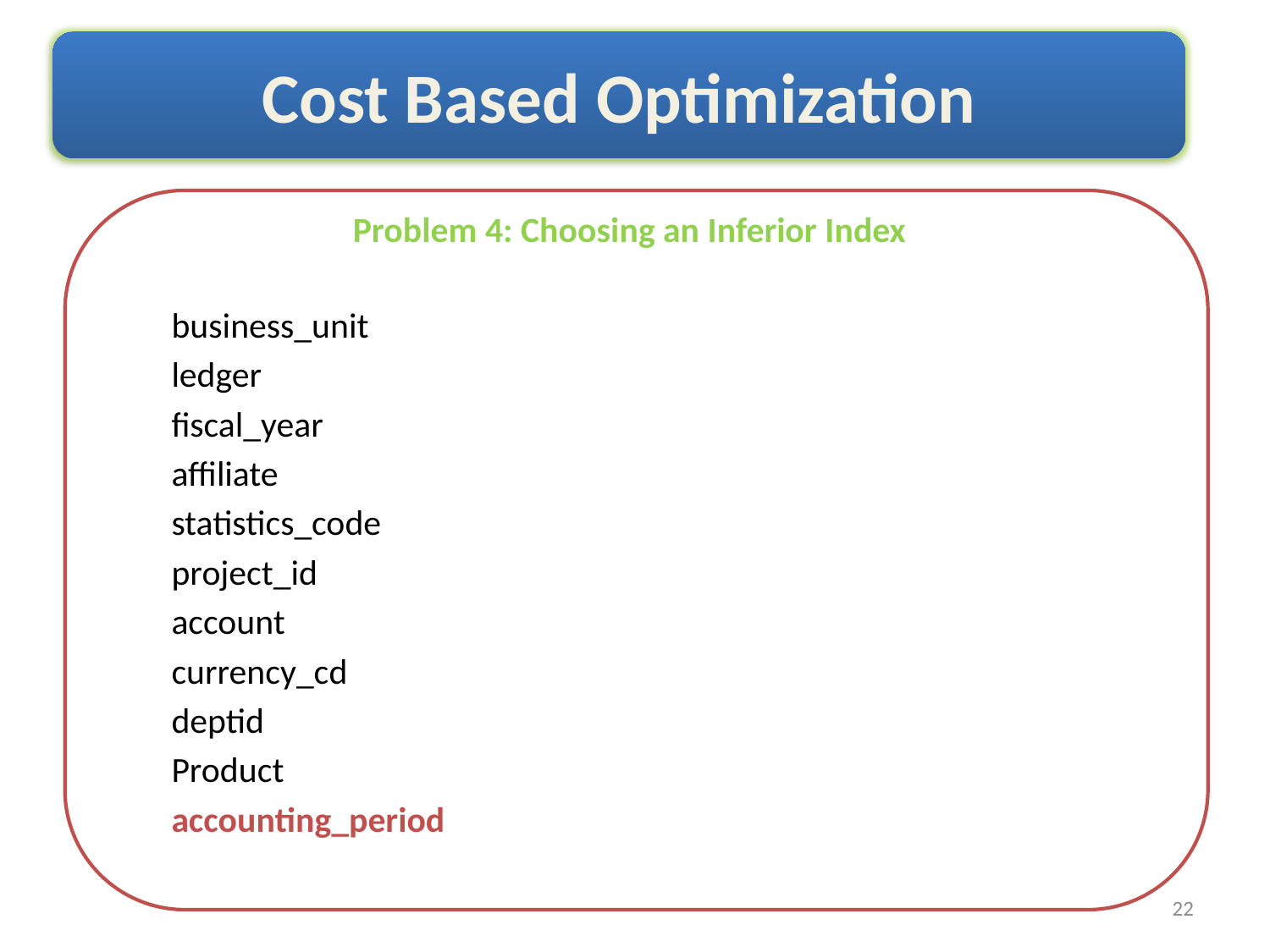

Cost Based Optimization

Problem 4: Choosing an Inferior Index
business_unit
ledger
fiscal_year
affiliate
statistics_code
project_id
account
currency_cd
deptid
Product
accounting_period
22